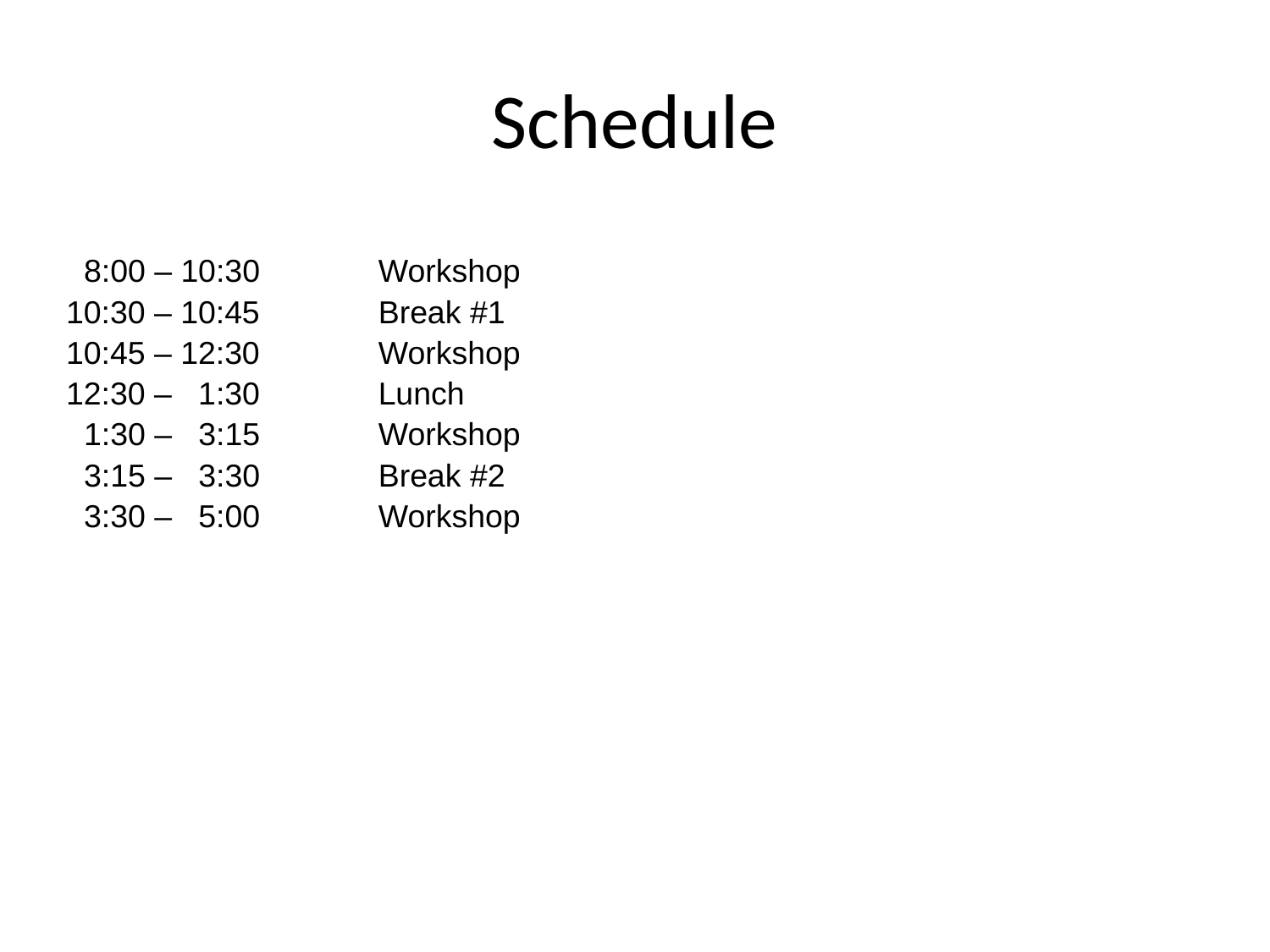

# Schedule
| 8:00 – 10:30 | Workshop |
| --- | --- |
| 10:30 – 10:45 | Break #1 |
| 10:45 – 12:30 | Workshop |
| 12:30 –   1:30 | Lunch |
| 1:30 –   3:15 | Workshop |
| 3:15 –   3:30 | Break #2 |
| 3:30 –   5:00 | Workshop |